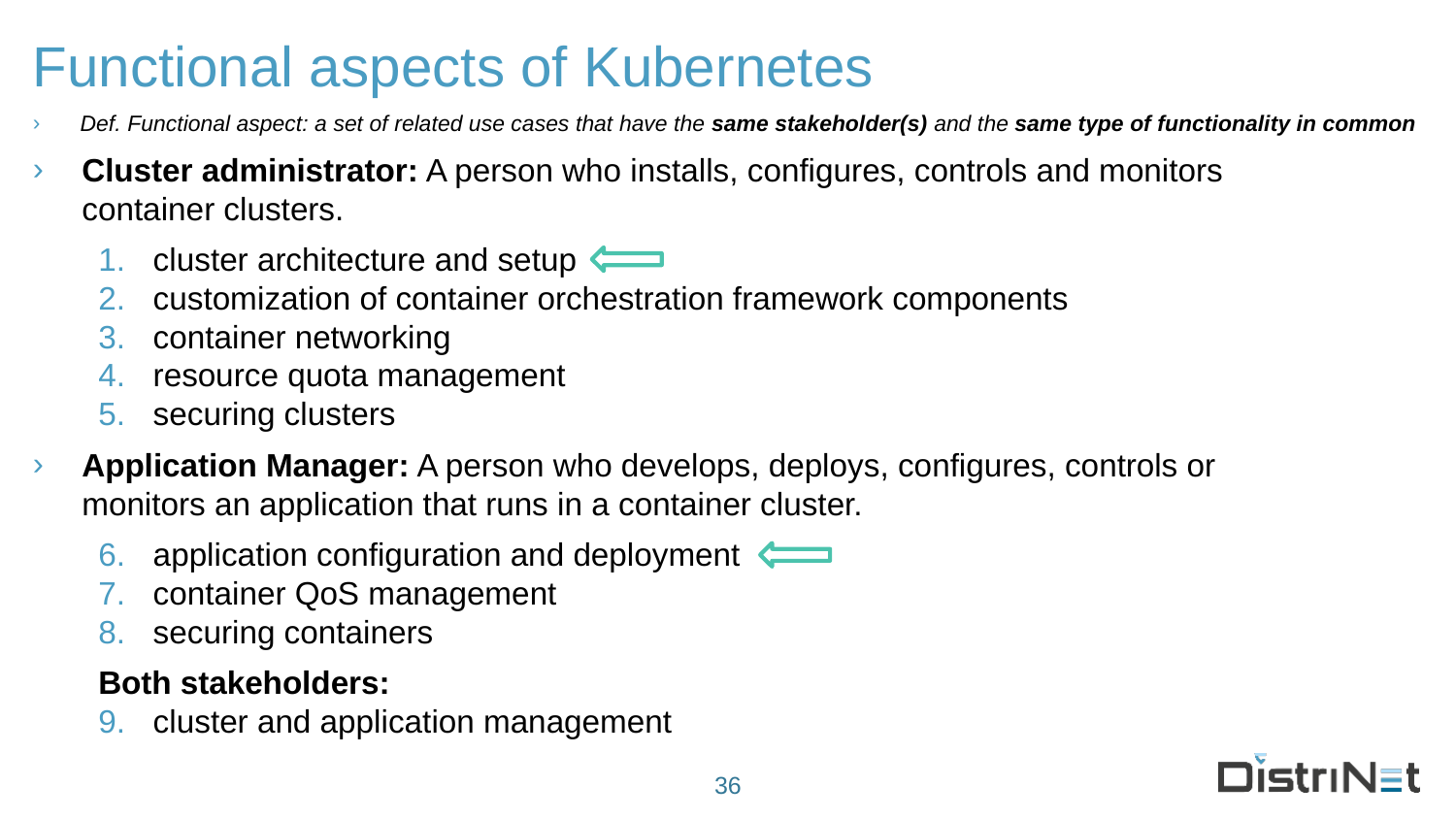

# Functional aspects of Kubernetes
Def. Functional aspect: a set of related use cases that have the same stakeholder(s) and the same type of functionality in common
Cluster administrator: A person who installs, configures, controls and monitors container clusters.
cluster architecture and setup
customization of container orchestration framework components
container networking
resource quota management
securing clusters
Application Manager: A person who develops, deploys, configures, controls or monitors an application that runs in a container cluster.
application configuration and deployment
container QoS management
securing containers
Both stakeholders:
cluster and application management

36